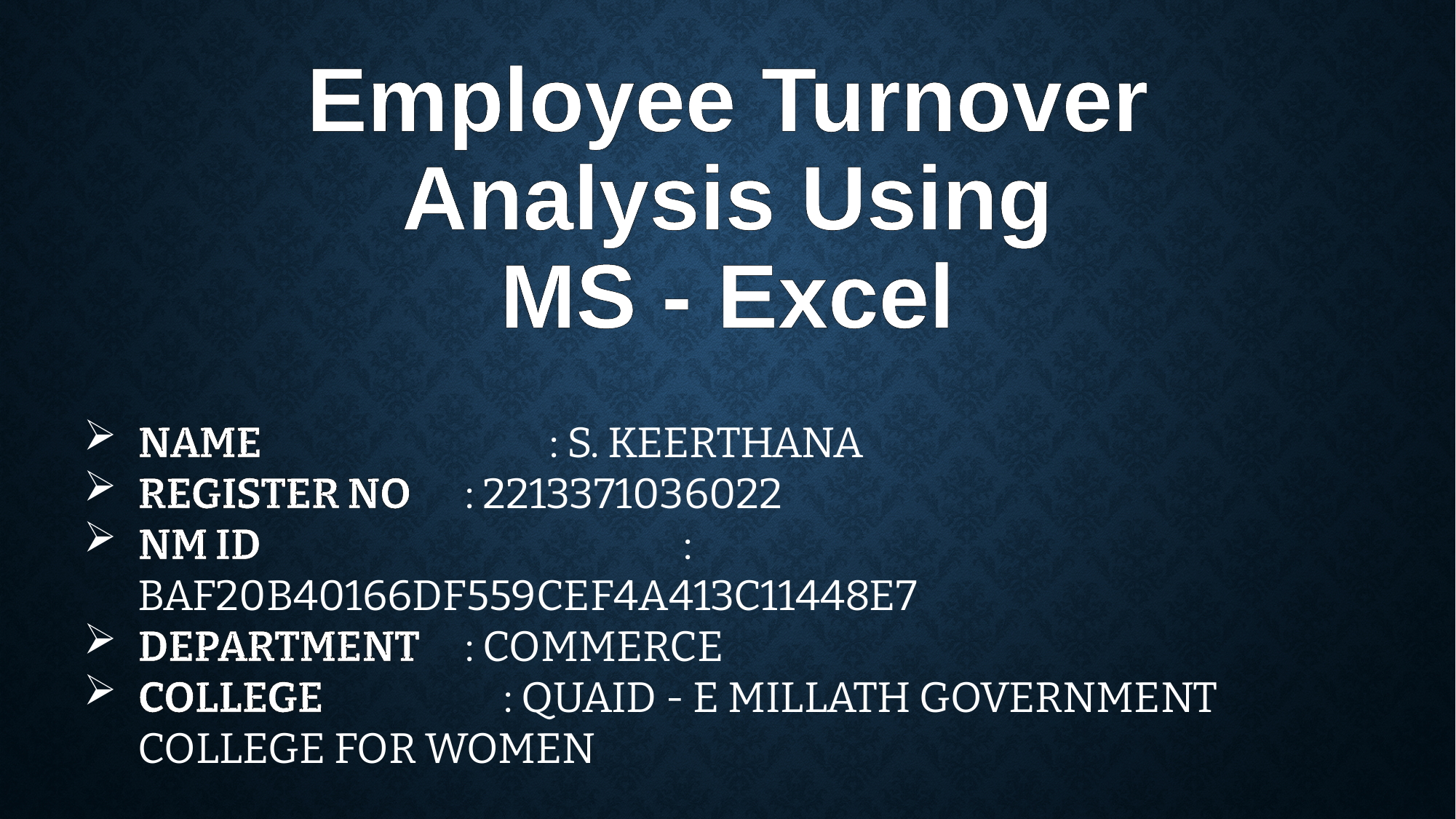

# Employee Turnover Analysis Using MS - Excel
NAME		           : S. KEERTHANA
REGISTER NO	: 2213371036022
NM ID 				: BAF20B40166DF559CEF4A413C11448E7
DEPARTMENT	: COMMERCE
COLLEGE		     : QUAID - E MILLATH GOVERNMENT COLLEGE FOR WOMEN